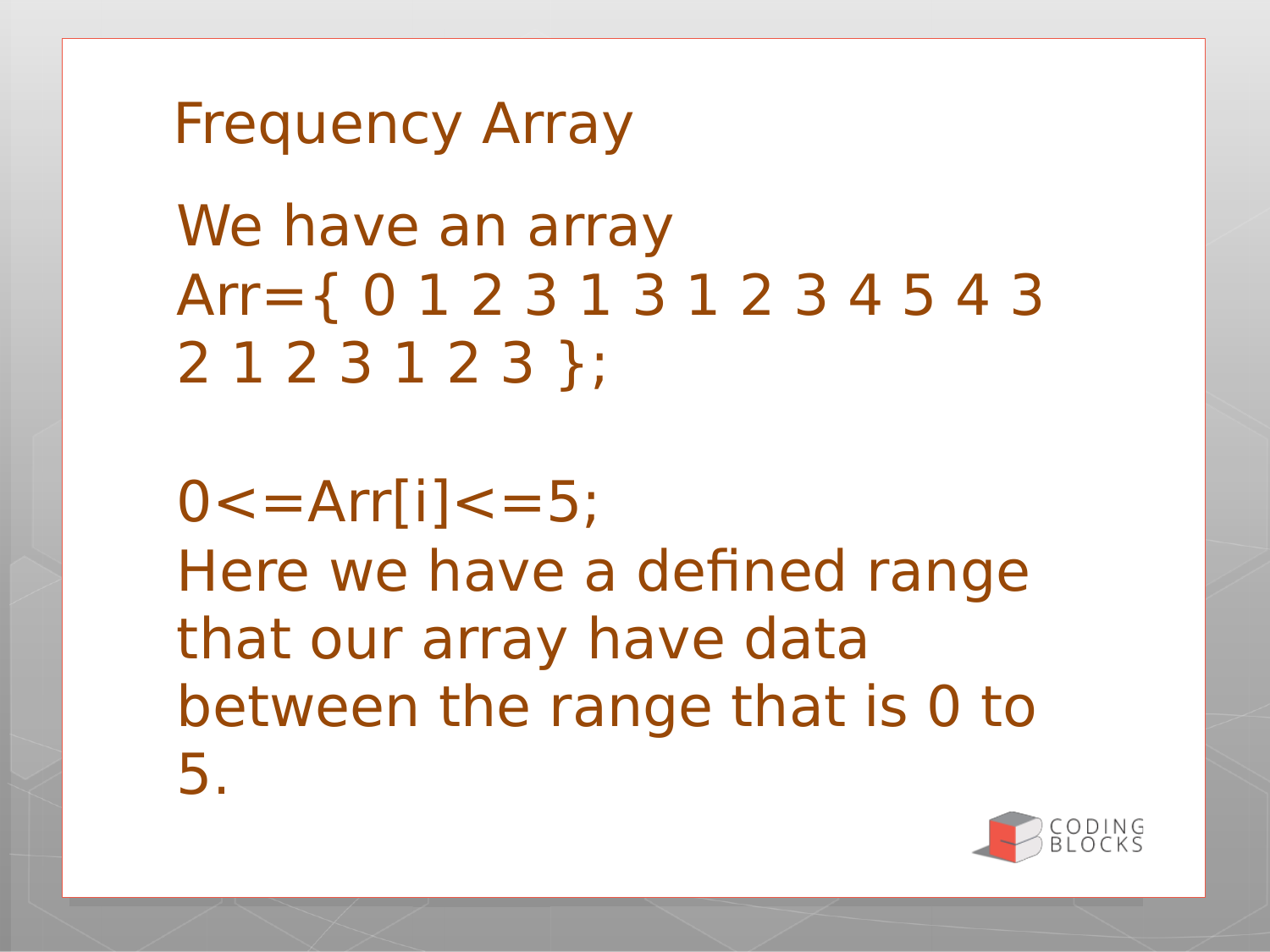

# Frequency Array
We have an array
Arr={ 0 1 2 3 1 3 1 2 3 4 5 4 3 2 1 2 3 1 2 3 };

0<=Arr[i]<=5;
Here we have a defined range that our array have data between the range that is 0 to 5.